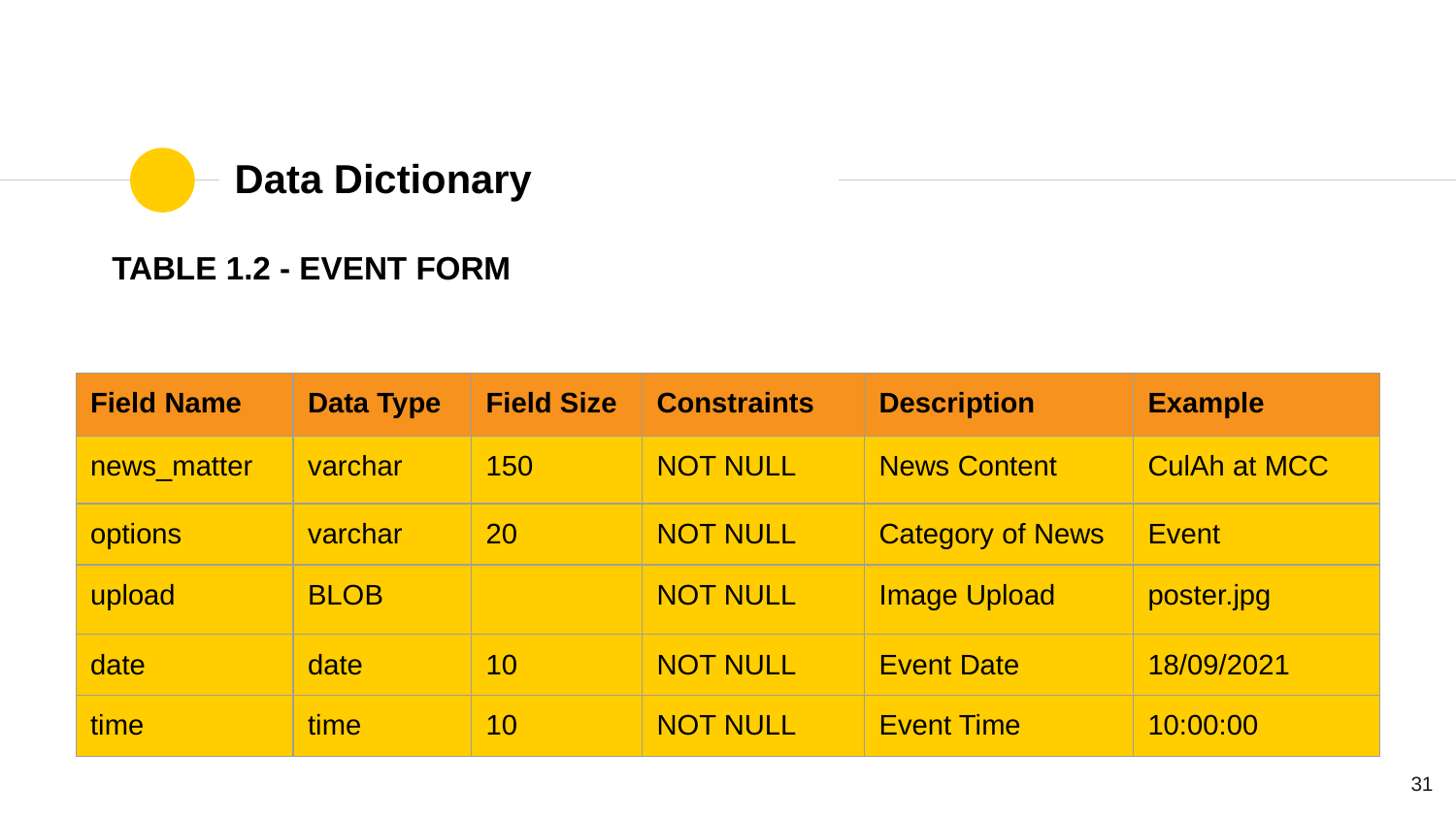

# Data Dictionary
TABLE 1.2 - EVENT FORM
| Field Name | Data Type | Field Size | Constraints | Description | Example |
| --- | --- | --- | --- | --- | --- |
| news\_matter | varchar | 150 | NOT NULL | News Content | CulAh at MCC |
| options | varchar | 20 | NOT NULL | Category of News | Event |
| upload | BLOB |  | NOT NULL | Image Upload | poster.jpg |
| date | date | 10 | NOT NULL | Event Date | 18/09/2021 |
| time | time | 10 | NOT NULL | Event Time | 10:00:00 |
31